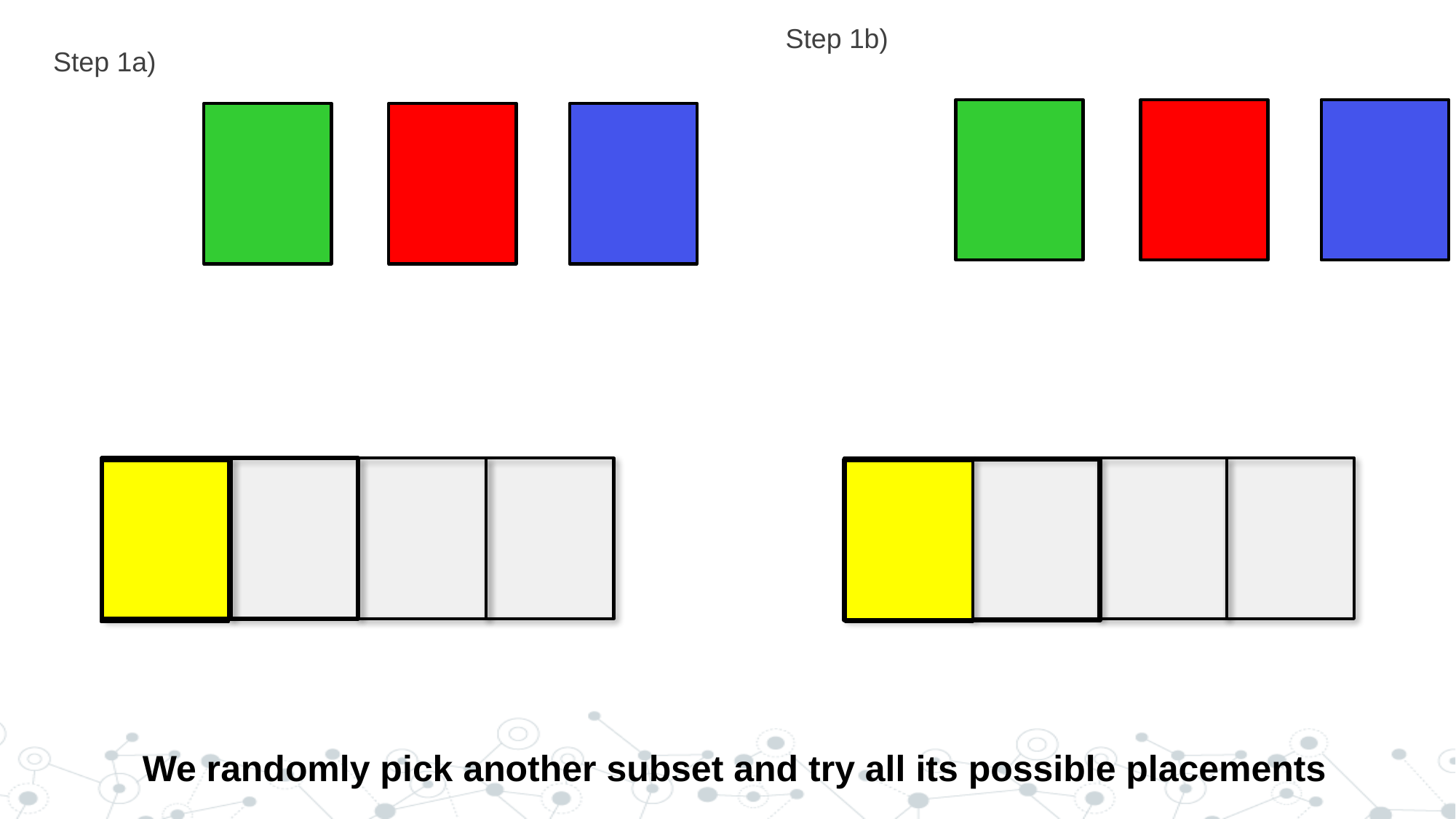

Step 1b)
Step 1a)

 We randomly pick another subset and try all its possible placements